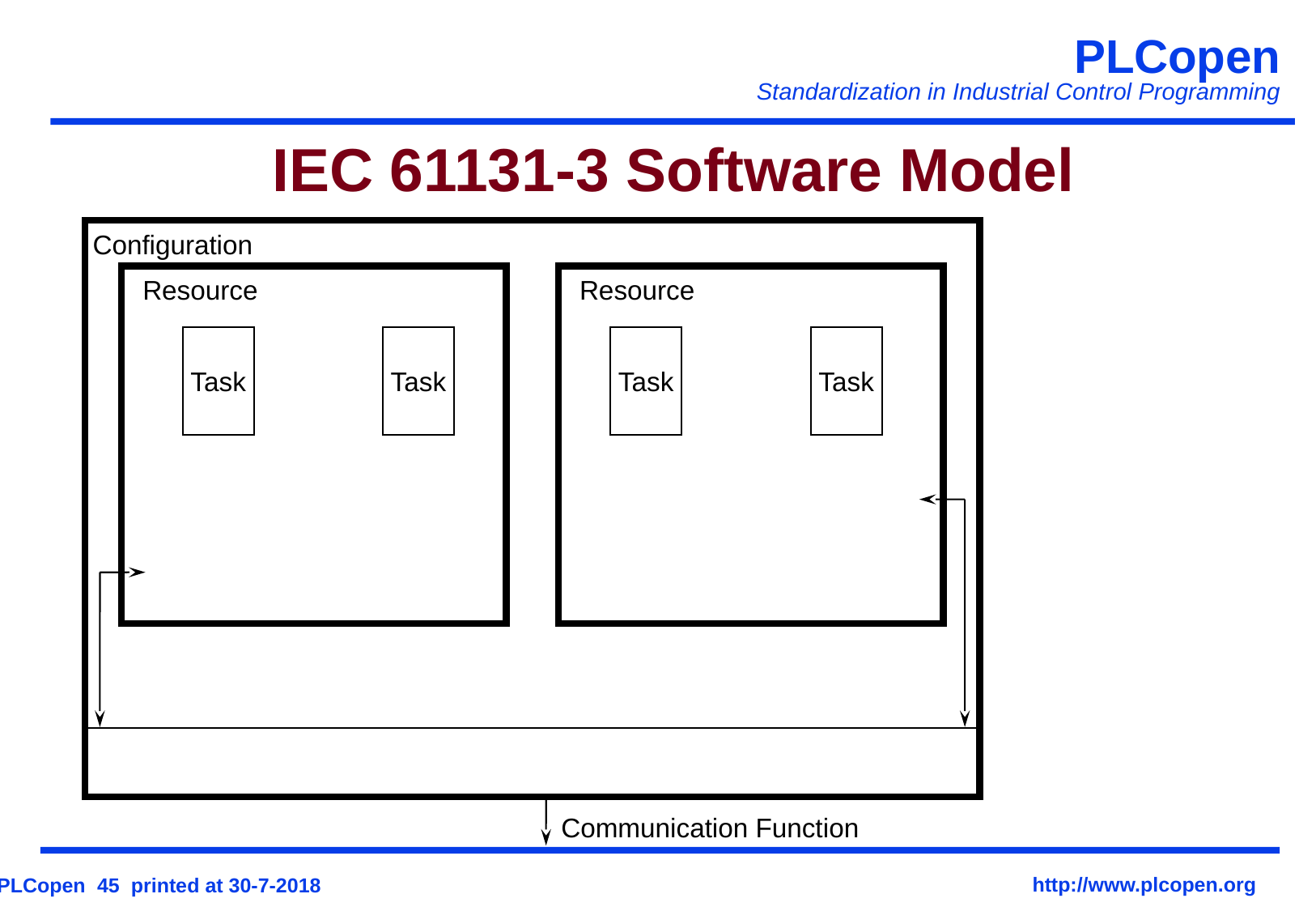

# IEC 61131-3 Software Model

Configuration

Resource
Resource
Task
Task
Task
Task

Communication Function